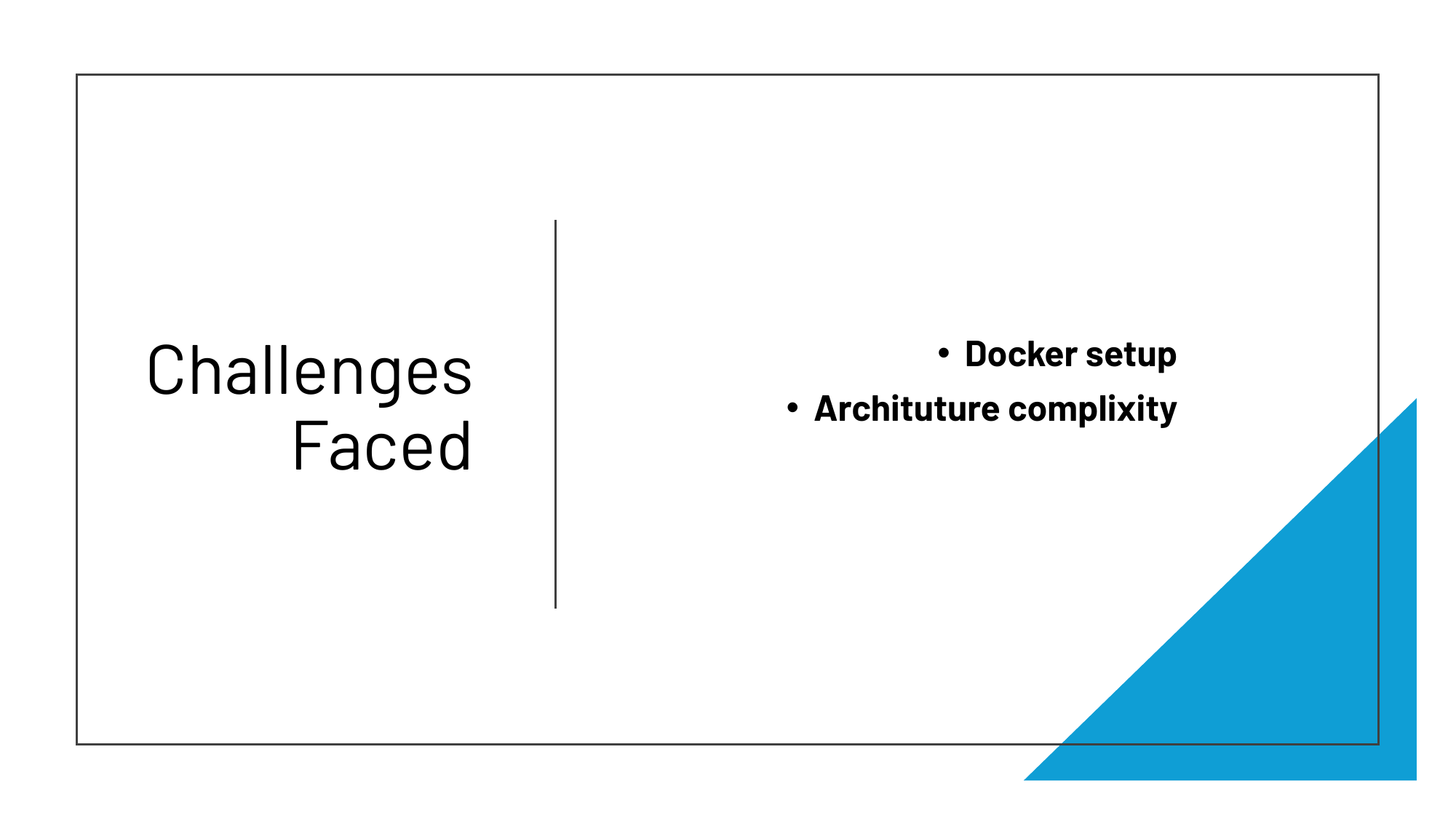

# Challenges Faced
Docker setup
Archituture complixity